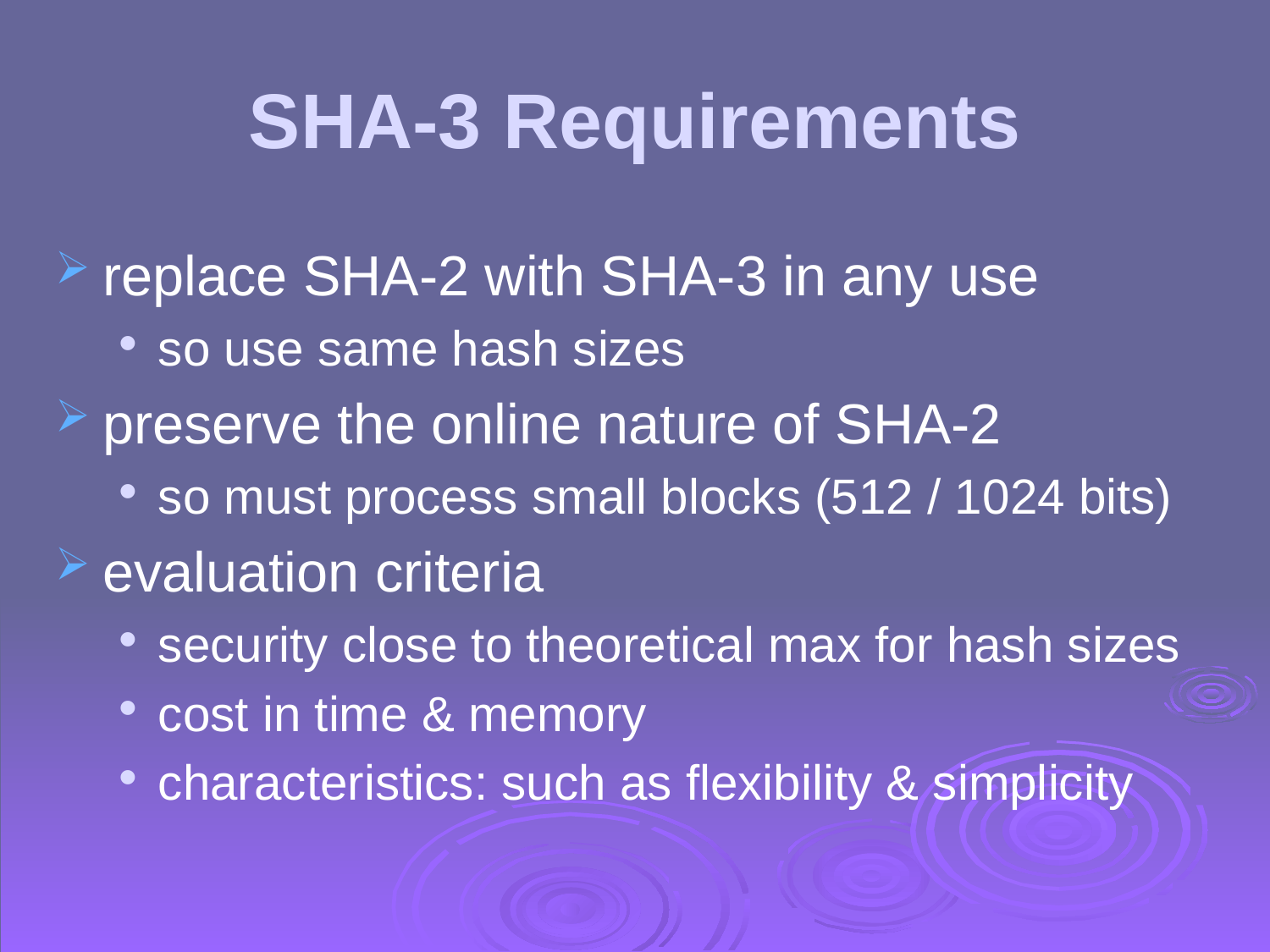

# SHA-3 Requirements
replace SHA-2 with SHA-3 in any use
so use same hash sizes
preserve the online nature of SHA-2
so must process small blocks (512 / 1024 bits)
evaluation criteria
security close to theoretical max for hash sizes
cost in time & memory
characteristics: such as flexibility & simplicity